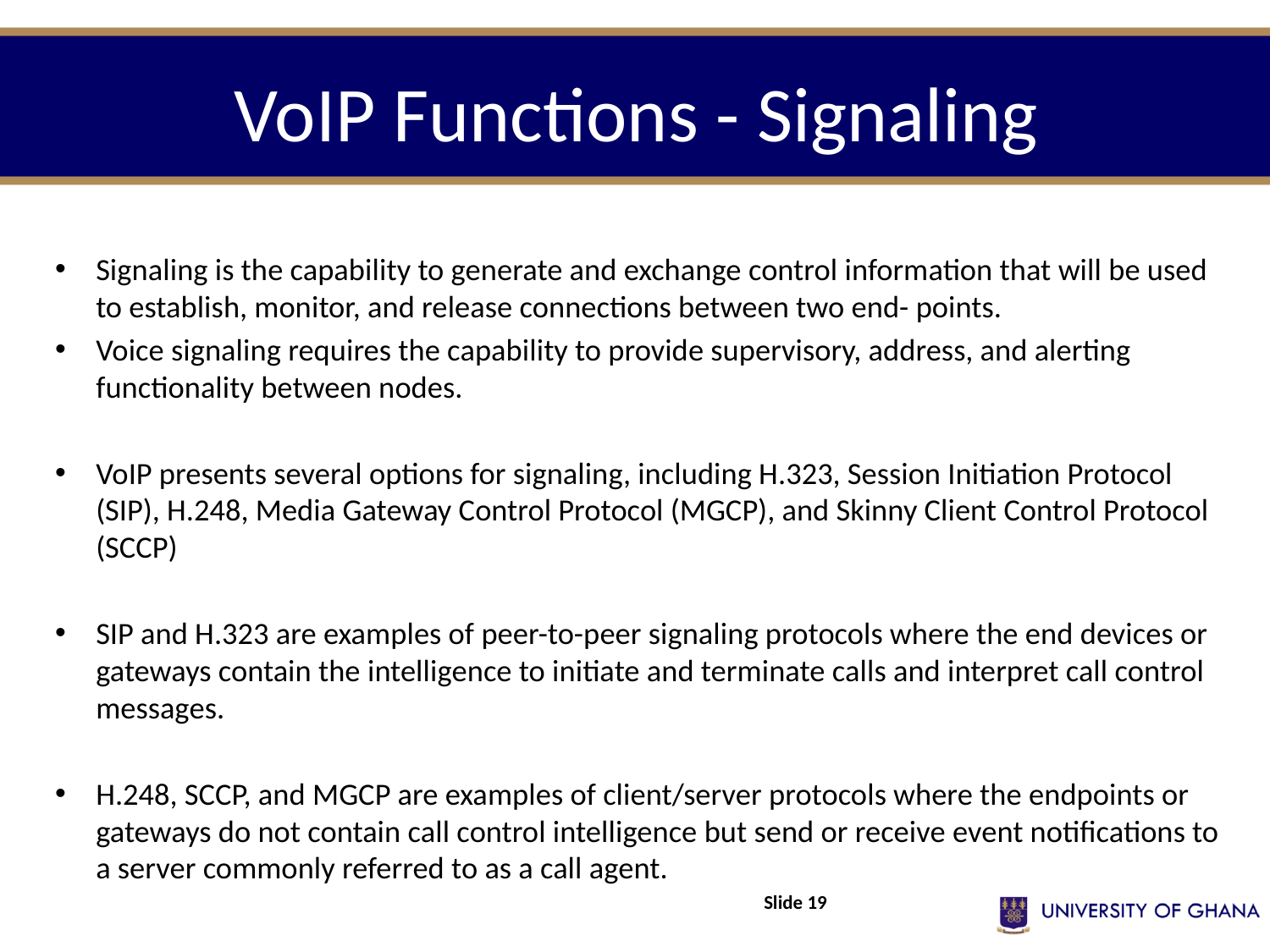

# VoIP Functions - Signaling
Signaling is the capability to generate and exchange control information that will be used to establish, monitor, and release connections between two end- points.
Voice signaling requires the capability to provide supervisory, address, and alerting functionality between nodes.

VoIP presents several options for signaling, including H.323, Session Initiation Protocol (SIP), H.248, Media Gateway Control Protocol (MGCP), and Skinny Client Control Protocol (SCCP)

SIP and H.323 are examples of peer-to-peer signaling protocols where the end devices or gateways contain the intelligence to initiate and terminate calls and interpret call control messages.

H.248, SCCP, and MGCP are examples of client/server protocols where the endpoints or gateways do not contain call control intelligence but send or receive event notifications to a server commonly referred to as a call agent.

Slide 19